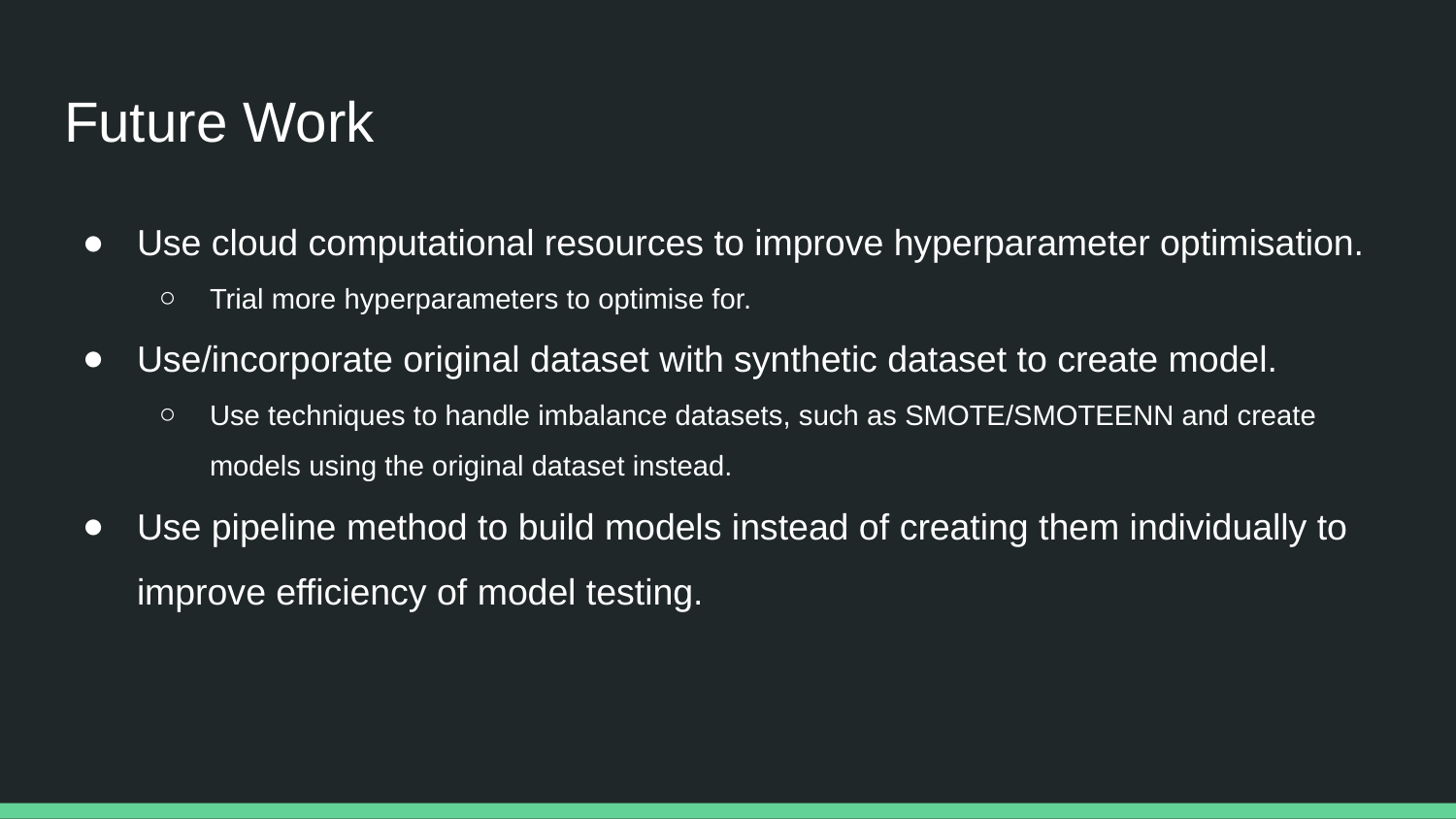

# Future Work
Use cloud computational resources to improve hyperparameter optimisation.
Trial more hyperparameters to optimise for.
Use/incorporate original dataset with synthetic dataset to create model.
Use techniques to handle imbalance datasets, such as SMOTE/SMOTEENN and create models using the original dataset instead.
Use pipeline method to build models instead of creating them individually to improve efficiency of model testing.